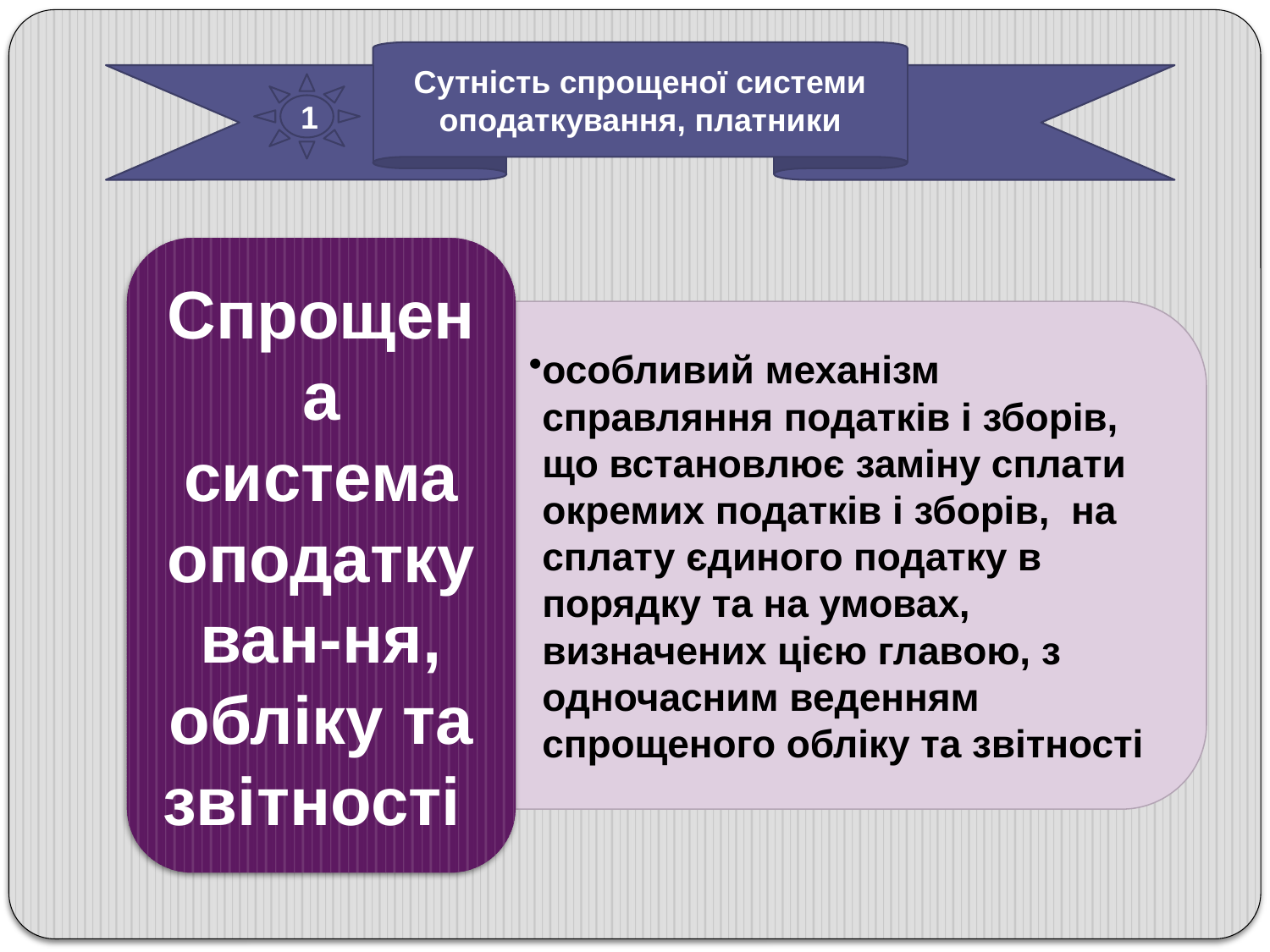

Сутність спрощеної системи оподаткування, платники
1
Спрощена система оподаткуван-ня, обліку та звітності
особливий механізм справляння податків і зборів, що встановлює заміну сплати окремих податків і зборів,  на сплату єдиного податку в порядку та на умовах, визначених цією главою, з одночасним веденням спрощеного обліку та звітності